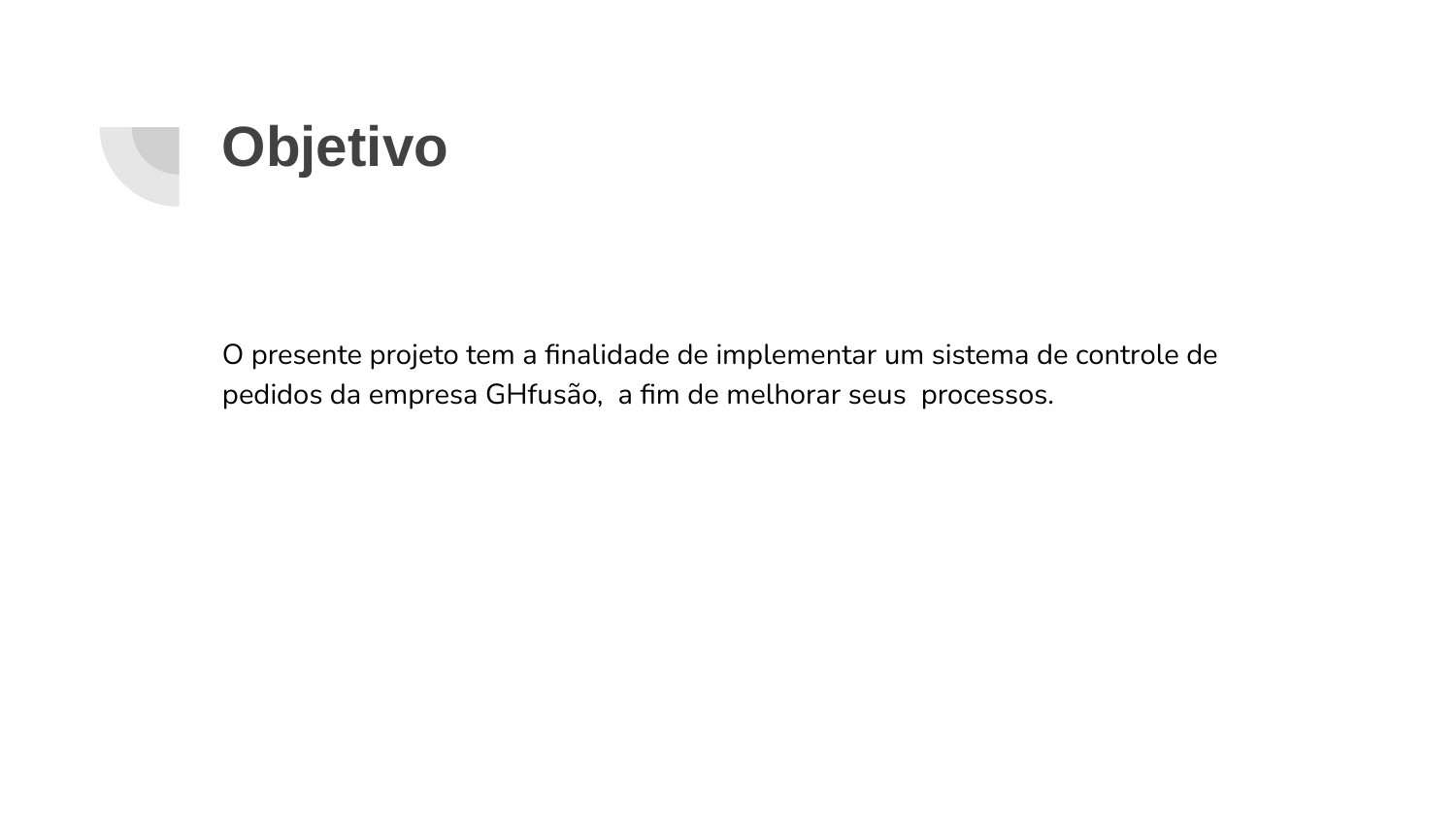

# Objetivo
O presente projeto tem a finalidade de implementar um sistema de controle de pedidos da empresa GHfusão,  a fim de melhorar seus  processos.